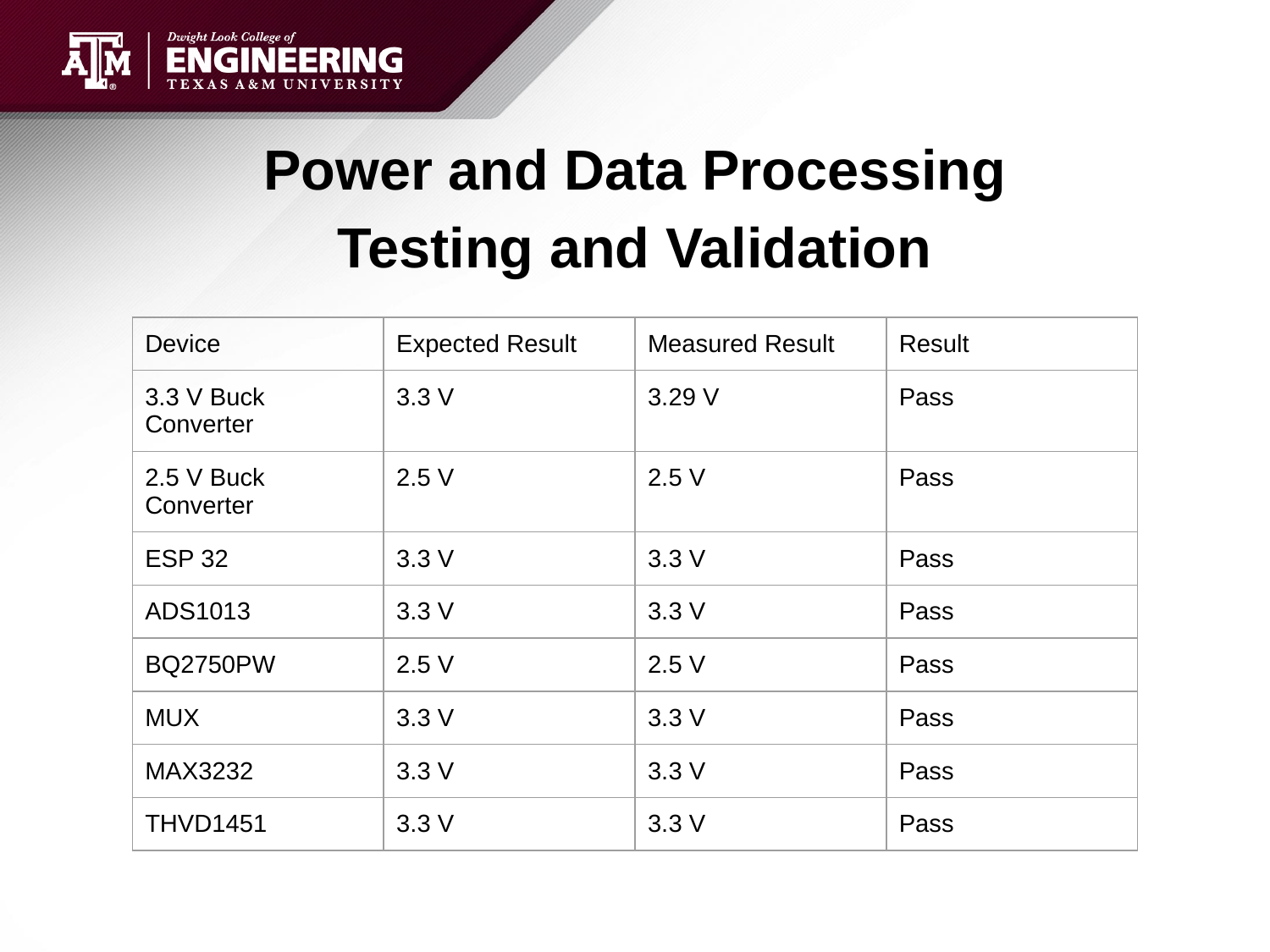

# Power and Data Processing
Testing and Validation
| Device | Expected Result | Measured Result | Result |
| --- | --- | --- | --- |
| 3.3 V Buck Converter | 3.3 V | 3.29 V | Pass |
| 2.5 V Buck Converter | 2.5 V | 2.5 V | Pass |
| ESP 32 | 3.3 V | 3.3 V | Pass |
| ADS1013 | 3.3 V | 3.3 V | Pass |
| BQ2750PW | 2.5 V | 2.5 V | Pass |
| MUX | 3.3 V | 3.3 V | Pass |
| MAX3232 | 3.3 V | 3.3 V | Pass |
| THVD1451 | 3.3 V | 3.3 V | Pass |